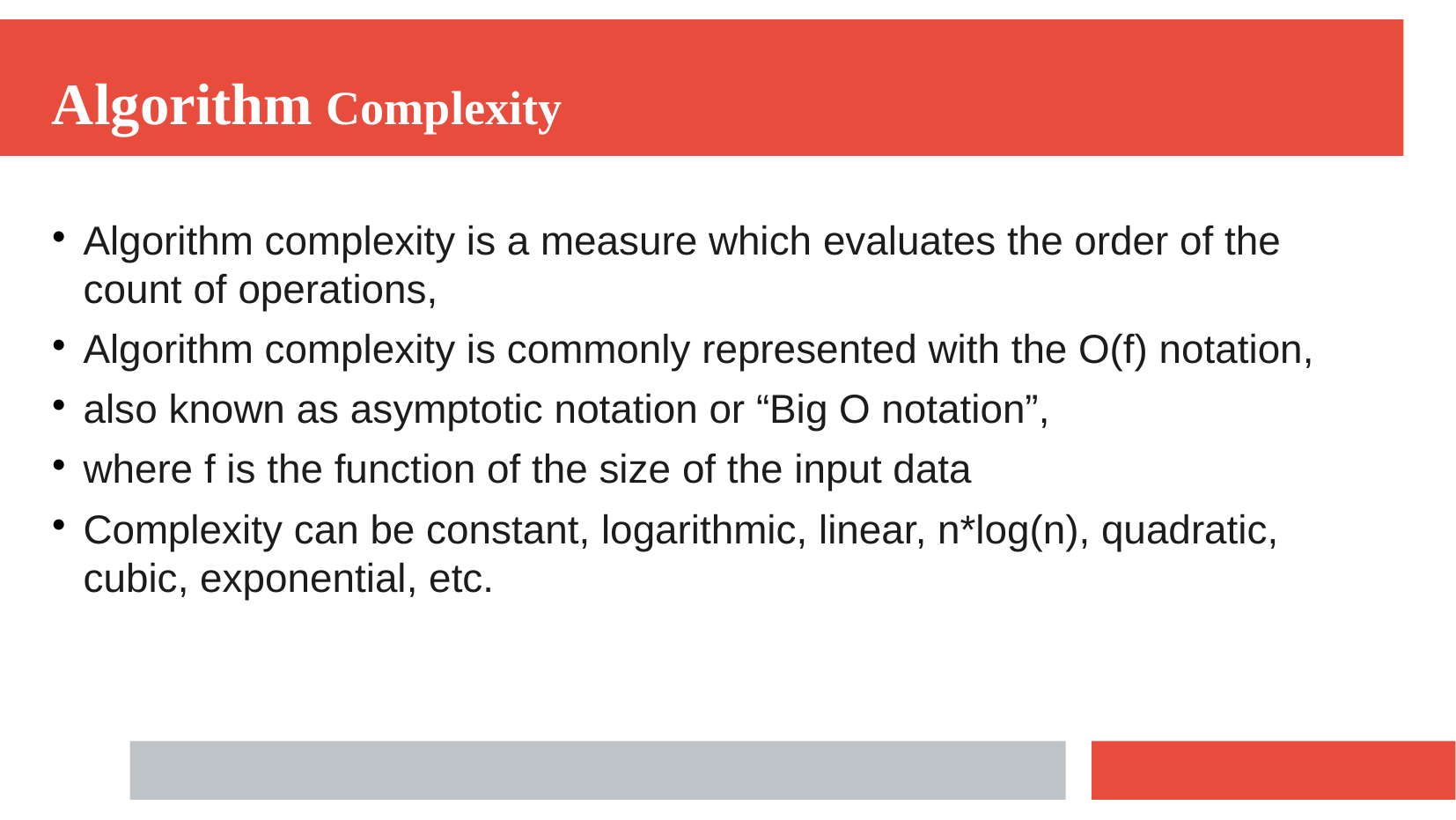

Algorithm Complexity
Algorithm complexity is a measure which evaluates the order of the count of operations,
Algorithm complexity is commonly represented with the O(f) notation,
also known as asymptotic notation or “Big O notation”,
where f is the function of the size of the input data
Complexity can be constant, logarithmic, linear, n*log(n), quadratic, cubic, exponential, etc.